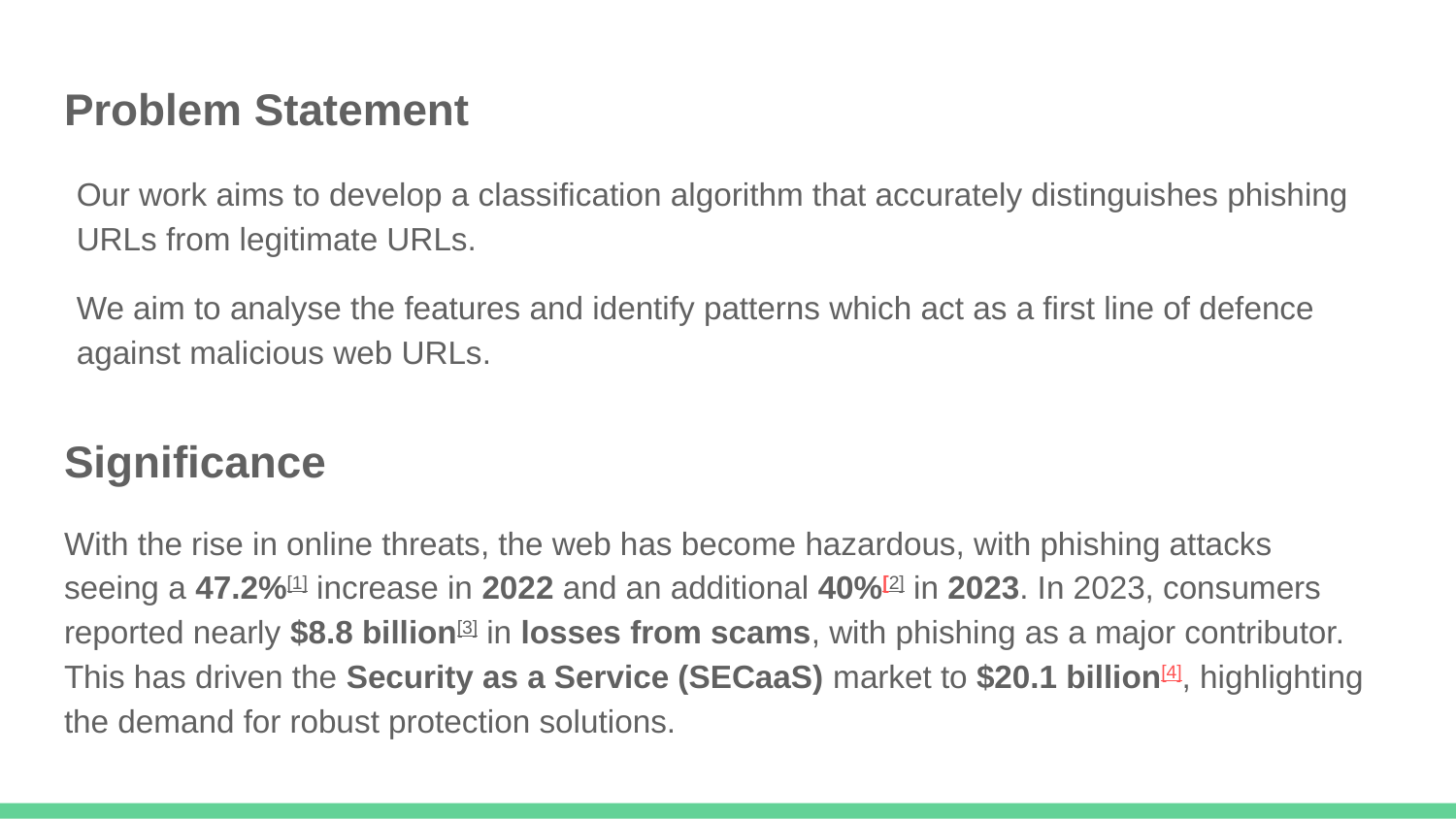

# Problem Statement
Our work aims to develop a classification algorithm that accurately distinguishes phishing URLs from legitimate URLs.
We aim to analyse the features and identify patterns which act as a first line of defence against malicious web URLs.
Significance
With the rise in online threats, the web has become hazardous, with phishing attacks seeing a 47.2%[1] increase in 2022 and an additional 40%[2] in 2023. In 2023, consumers reported nearly $8.8 billion[3] in losses from scams, with phishing as a major contributor. This has driven the Security as a Service (SECaaS) market to $20.1 billion[4], highlighting the demand for robust protection solutions.